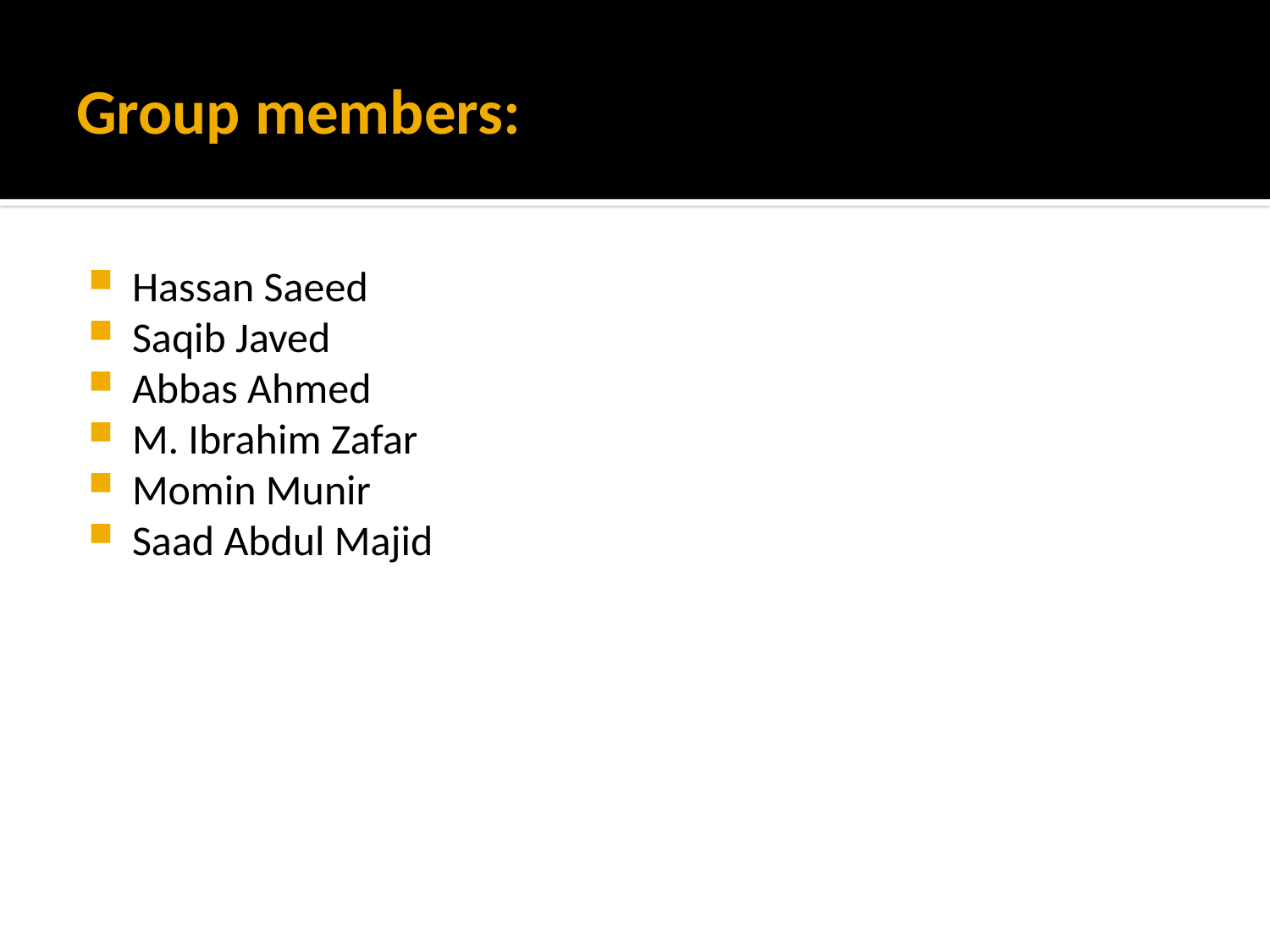

# Group members:
Hassan Saeed
Saqib Javed
Abbas Ahmed
M. Ibrahim Zafar
Momin Munir
Saad Abdul Majid